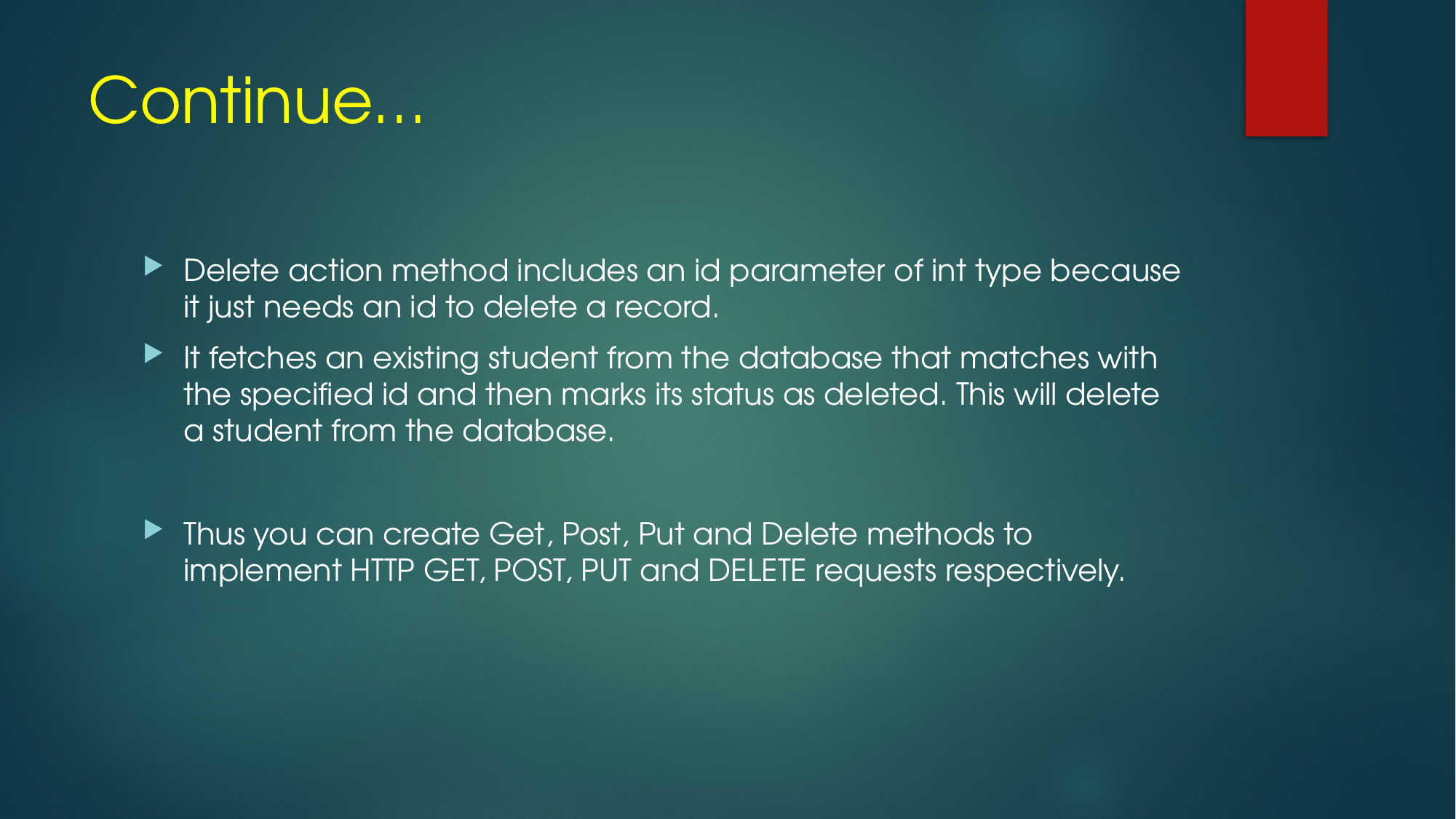

# Continue…
Delete action method includes an id parameter of int type because it just needs an id to delete a record.
It fetches an existing student from the database that matches with the specified id and then marks its status as deleted. This will delete a student from the database.

Thus you can create Get, Post, Put and Delete methods to implement HTTP GET, POST, PUT and DELETE requests respectively.